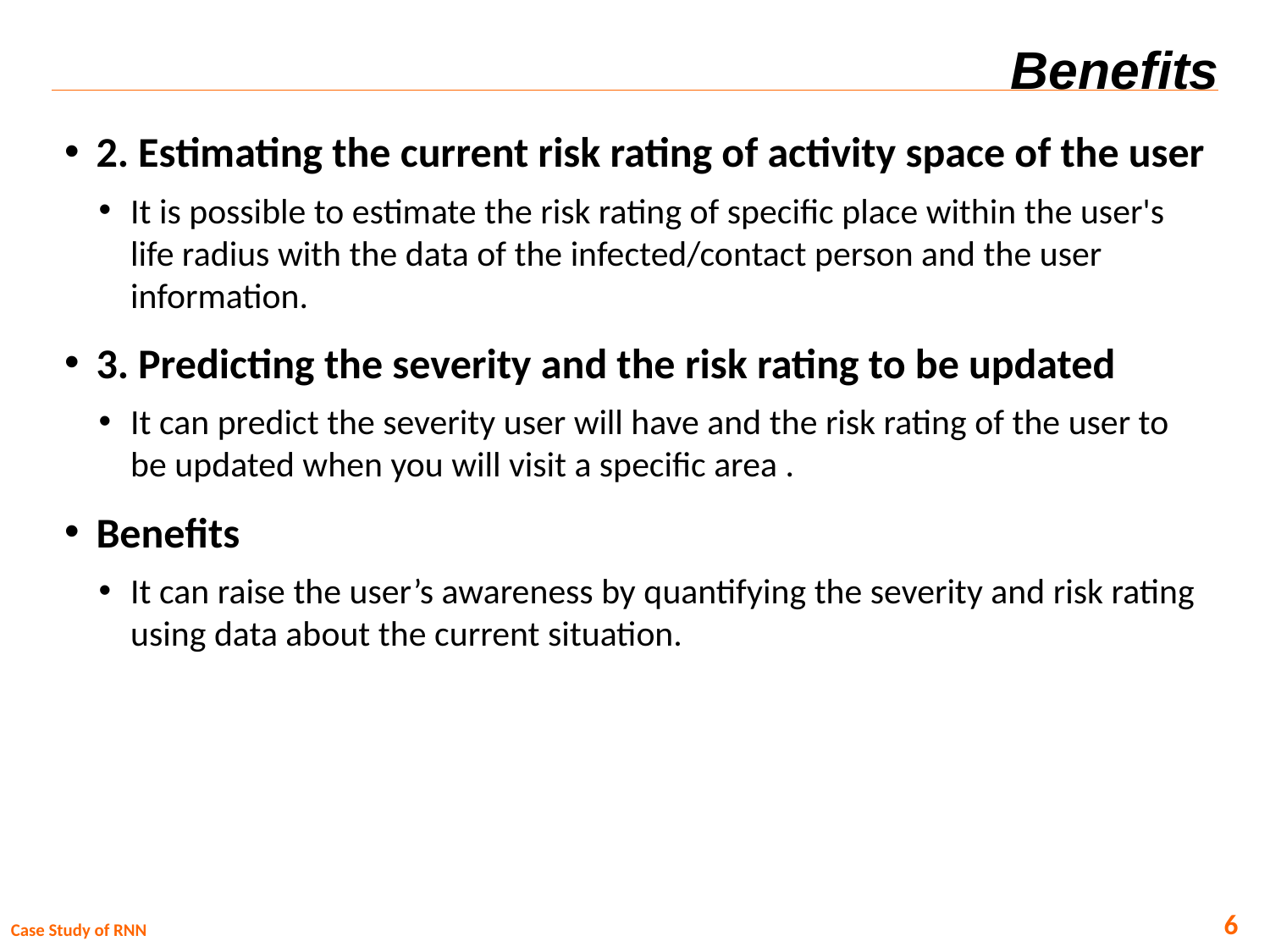

# Benefits
2. Estimating the current risk rating of activity space of the user
It is possible to estimate the risk rating of specific place within the user's life radius with the data of the infected/contact person and the user information.
3. Predicting the severity and the risk rating to be updated
It can predict the severity user will have and the risk rating of the user to be updated when you will visit a specific area .
Benefits
It can raise the user’s awareness by quantifying the severity and risk rating using data about the current situation.